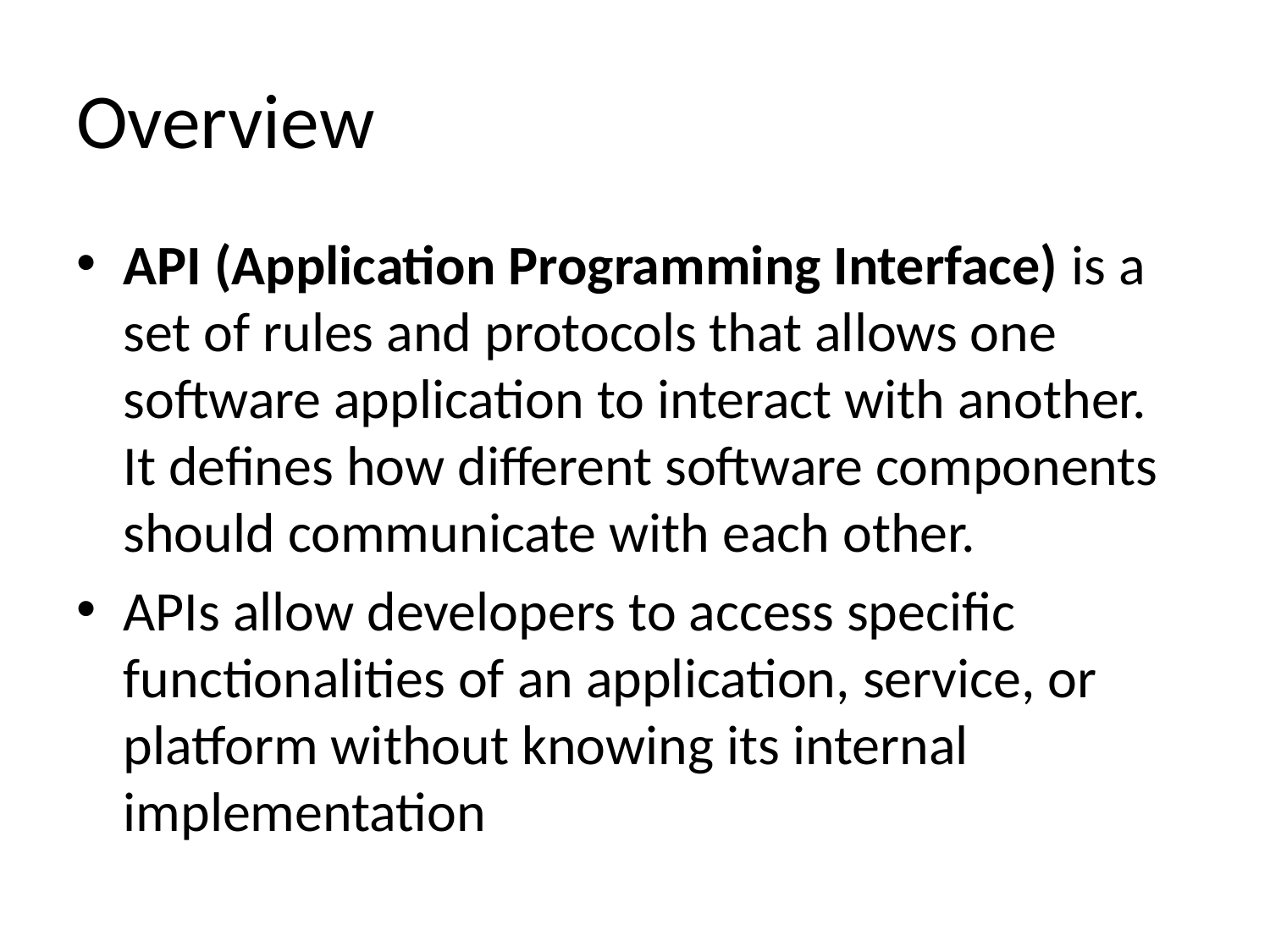

# Overview
API (Application Programming Interface) is a set of rules and protocols that allows one software application to interact with another. It defines how different software components should communicate with each other.
APIs allow developers to access specific functionalities of an application, service, or platform without knowing its internal implementation